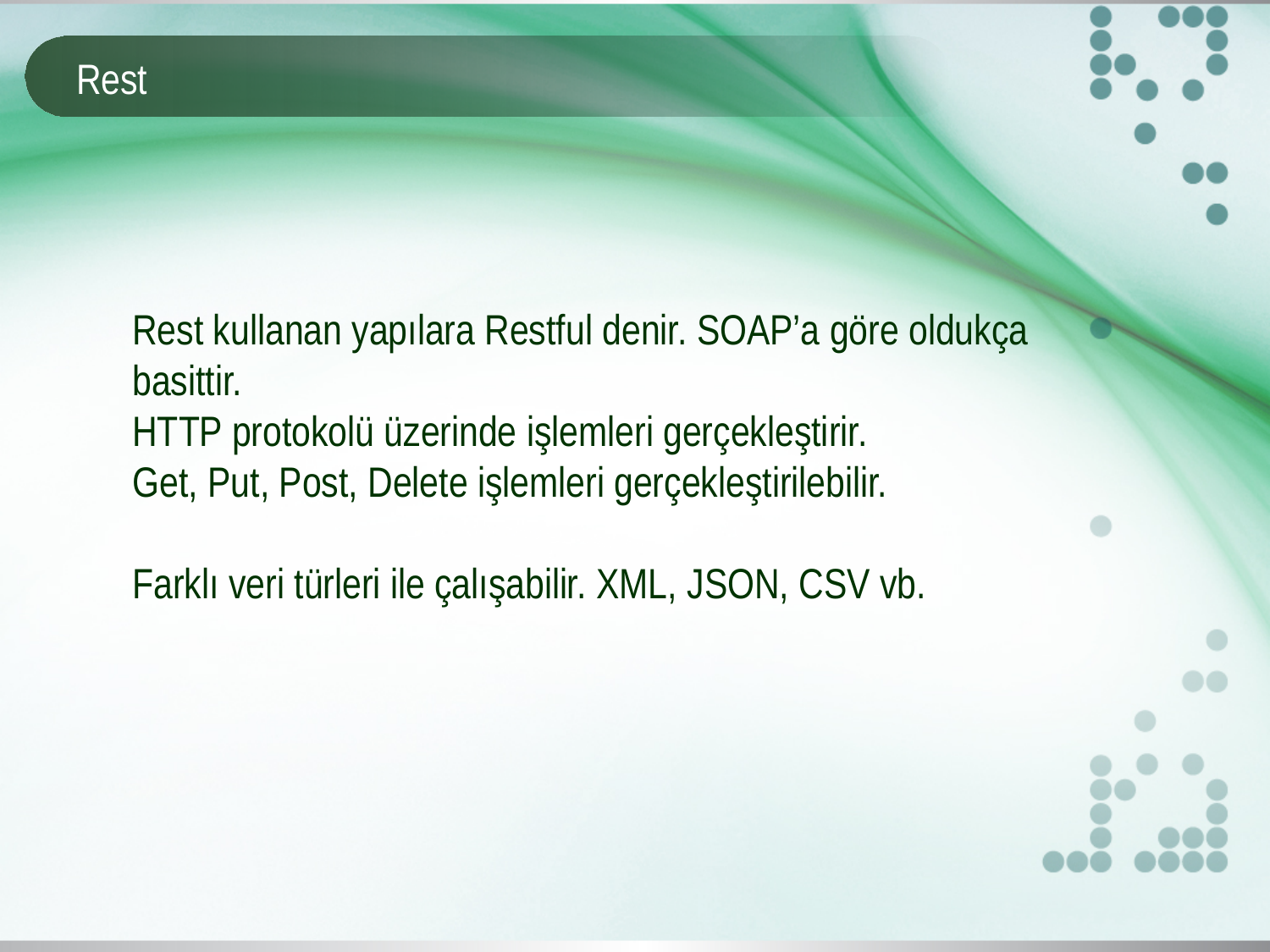

# Rest
Rest kullanan yapılara Restful denir. SOAP’a göre oldukça basittir.
HTTP protokolü üzerinde işlemleri gerçekleştirir.
Get, Put, Post, Delete işlemleri gerçekleştirilebilir.

Farklı veri türleri ile çalışabilir. XML, JSON, CSV vb.